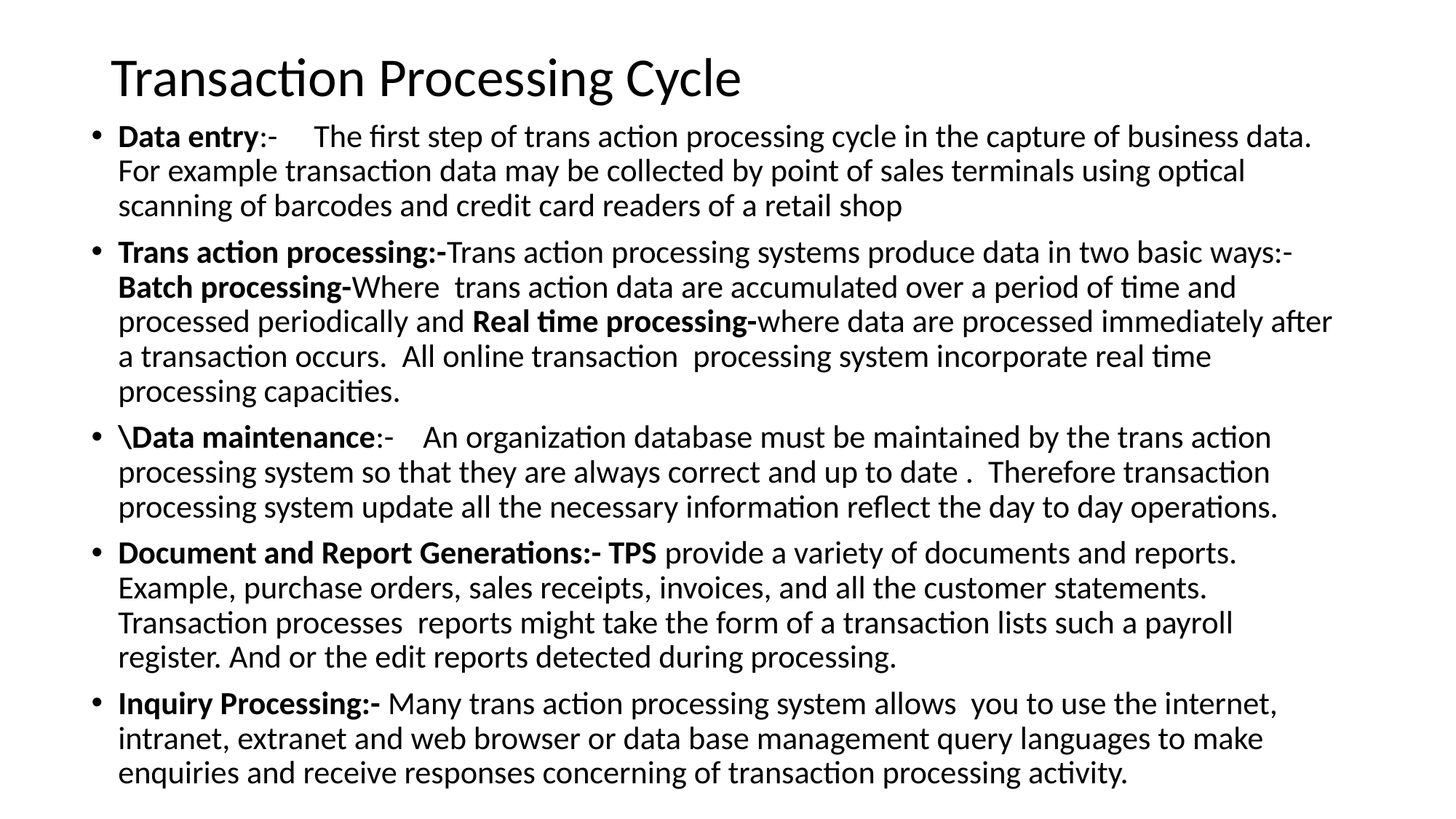

# Transaction Processing Cycle
Data entry:-     The first step of trans action processing cycle in the capture of business data.  For example transaction data may be collected by point of sales terminals using optical scanning of barcodes and credit card readers of a retail shop
Trans action processing:-Trans action processing systems produce data in two basic ways:-Batch processing-Where  trans action data are accumulated over a period of time and processed periodically and Real time processing-where data are processed immediately after a transaction occurs.  All online transaction  processing system incorporate real time processing capacities.
\Data maintenance:-    An organization database must be maintained by the trans action processing system so that they are always correct and up to date .  Therefore transaction processing system update all the necessary information reflect the day to day operations.
Document and Report Generations:- TPS provide a variety of documents and reports. Example, purchase orders, sales receipts, invoices, and all the customer statements.  Transaction processes  reports might take the form of a transaction lists such a payroll register. And or the edit reports detected during processing.
Inquiry Processing:- Many trans action processing system allows  you to use the internet, intranet, extranet and web browser or data base management query languages to make enquiries and receive responses concerning of transaction processing activity.